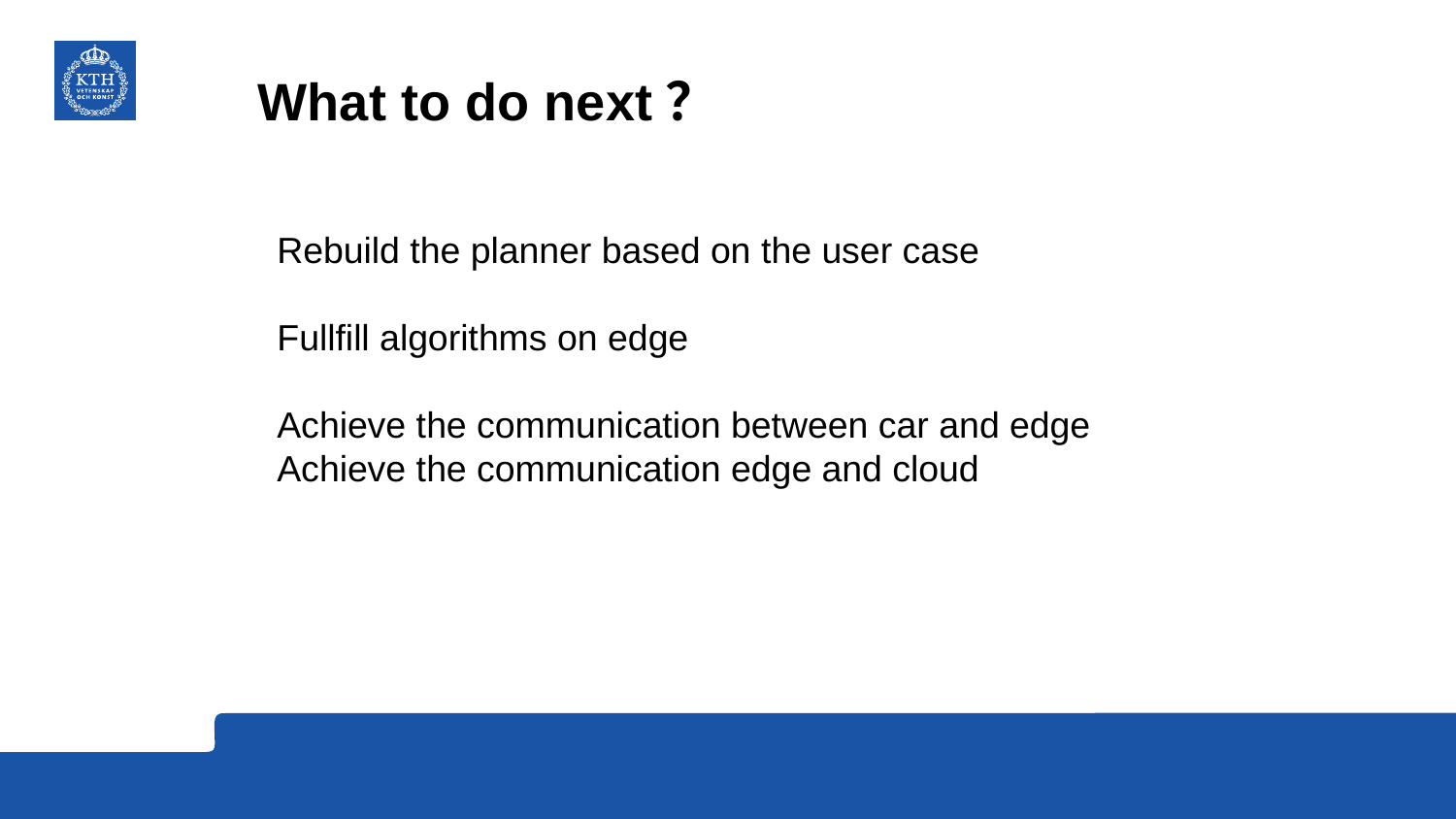

# What to do next？
Rebuild the planner based on the user case

Fullfill algorithms on edge

Achieve the communication between car and edge
Achieve the communication edge and cloud